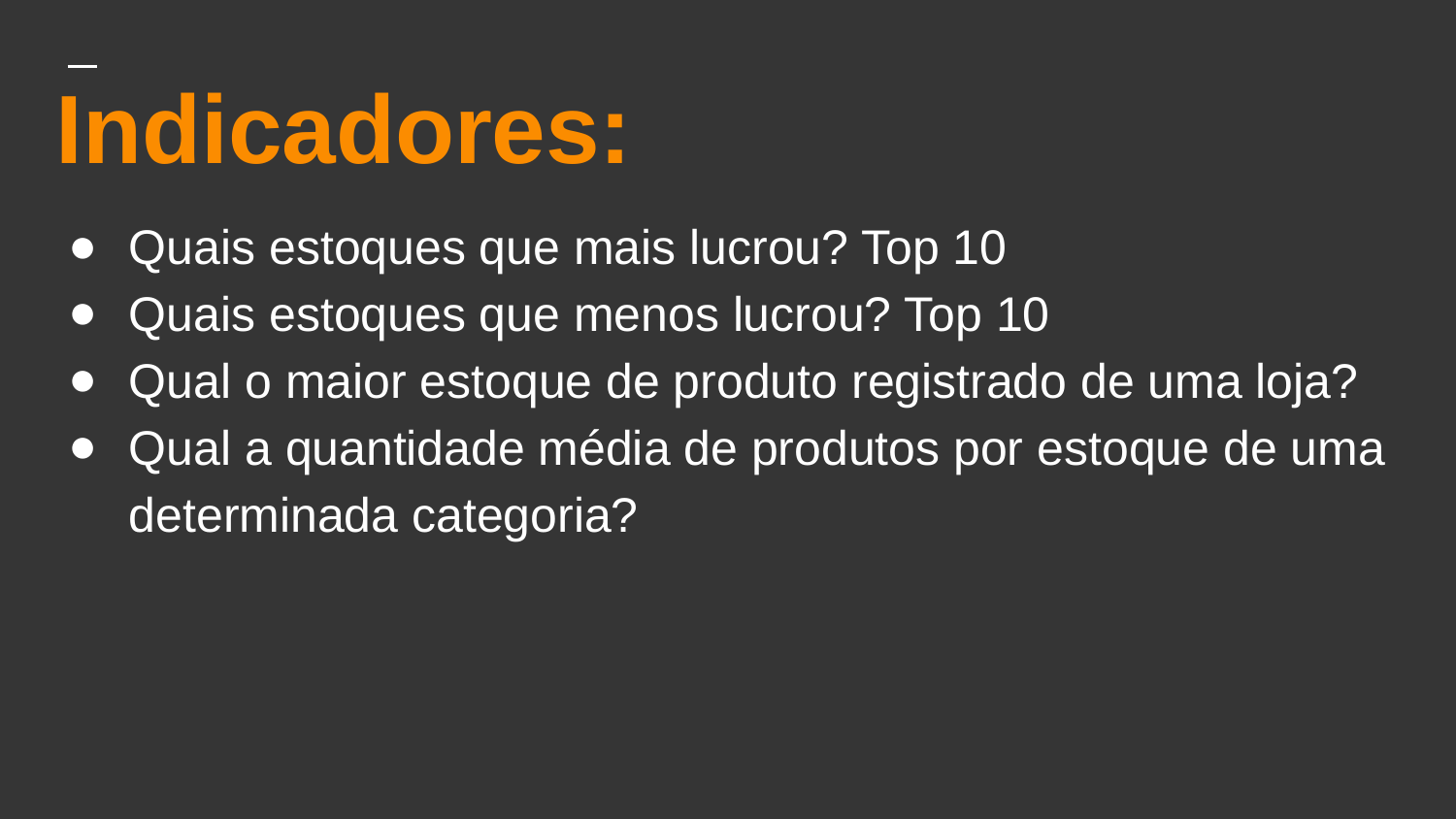

# Indicadores:
Quais estoques que mais lucrou? Top 10
Quais estoques que menos lucrou? Top 10
Qual o maior estoque de produto registrado de uma loja?
Qual a quantidade média de produtos por estoque de uma determinada categoria?